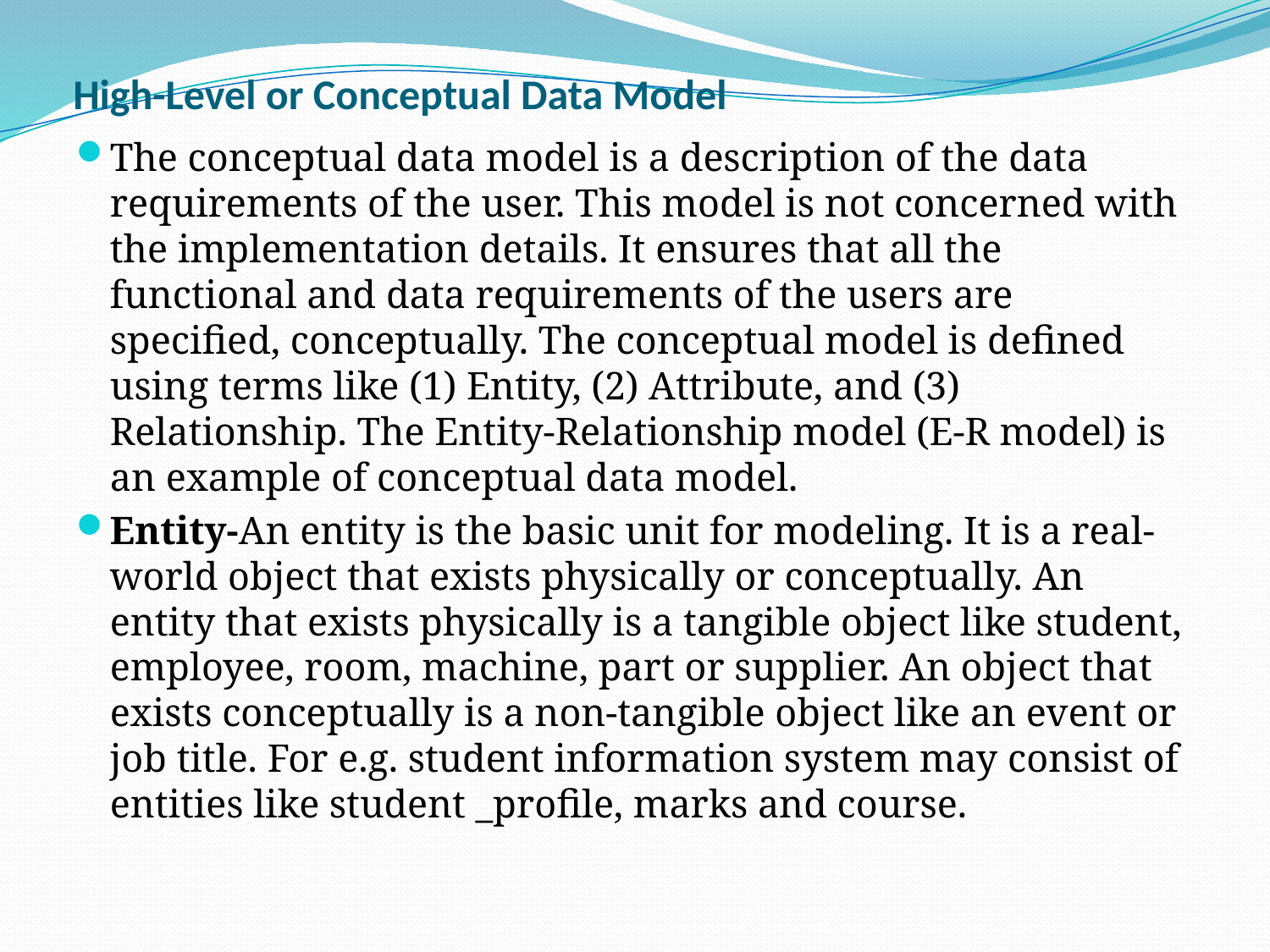

# High-Level or Conceptual Data Model
The conceptual data model is a description of the data requirements of the user. This model is not concerned with the implementation details. It ensures that all the functional and data requirements of the users are specified, conceptually. The conceptual model is defined using terms like (1) Entity, (2) Attribute, and (3) Relationship. The Entity-Relationship model (E-R model) is an example of conceptual data model.
Entity-An entity is the basic unit for modeling. It is a real-world object that exists physically or conceptually. An entity that exists physically is a tangible object like student, employee, room, machine, part or supplier. An object that exists conceptually is a non-tangible object like an event or job title. For e.g. student information system may consist of entities like student _profile, marks and course.